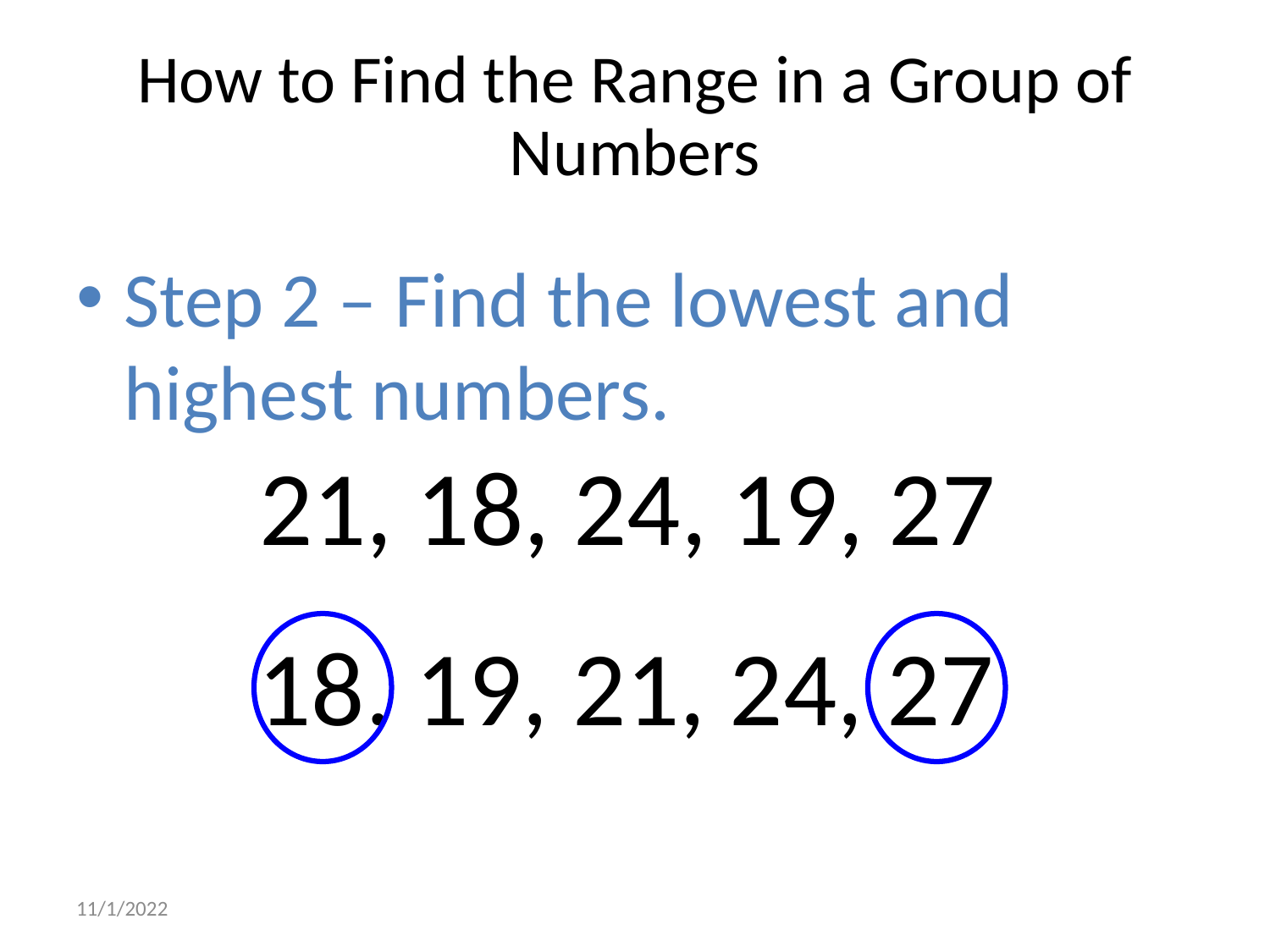

# How to Find the Range in a Group of Numbers
Step 2 – Find the lowest and highest numbers.
21, 18, 24, 19, 27
18, 19, 21, 24, 27

11/1/2022